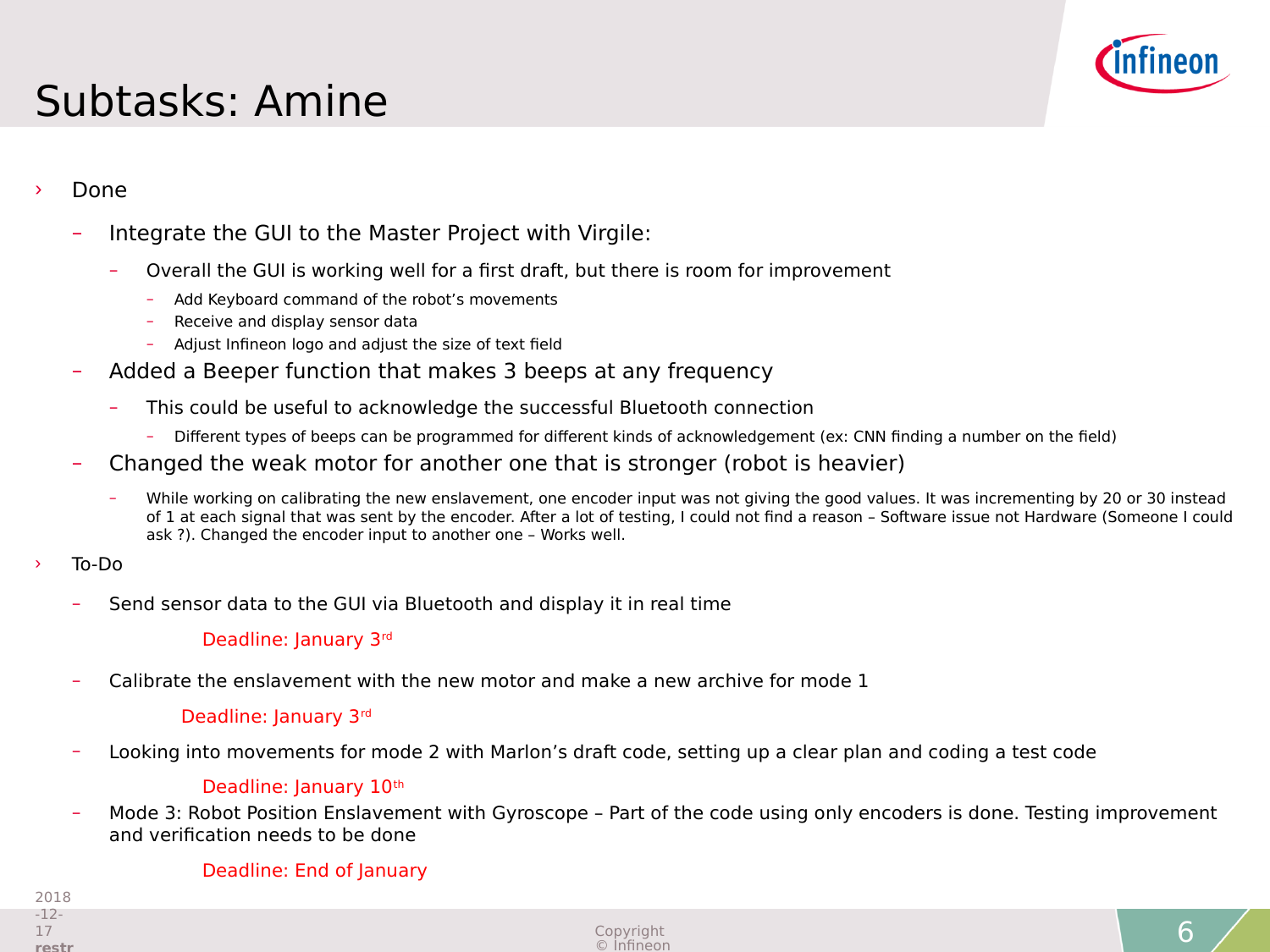

# Subtasks: Amine
Done
Integrate the GUI to the Master Project with Virgile:
Overall the GUI is working well for a first draft, but there is room for improvement
Add Keyboard command of the robot’s movements
Receive and display sensor data
Adjust Infineon logo and adjust the size of text field
Added a Beeper function that makes 3 beeps at any frequency
This could be useful to acknowledge the successful Bluetooth connection
Different types of beeps can be programmed for different kinds of acknowledgement (ex: CNN finding a number on the field)
Changed the weak motor for another one that is stronger (robot is heavier)
While working on calibrating the new enslavement, one encoder input was not giving the good values. It was incrementing by 20 or 30 instead of 1 at each signal that was sent by the encoder. After a lot of testing, I could not find a reason – Software issue not Hardware (Someone I could ask ?). Changed the encoder input to another one – Works well.
To-Do
Send sensor data to the GUI via Bluetooth and display it in real time
				Deadline: January 3rd

Calibrate the enslavement with the new motor and make a new archive for mode 1
	 			Deadline: January 3rd
Looking into movements for mode 2 with Marlon’s draft code, setting up a clear plan and coding a test code
				Deadline: January 10th
Mode 3: Robot Position Enslavement with Gyroscope – Part of the code using only encoders is done. Testing improvement and verification needs to be done
				Deadline: End of January

2018-12-17   restricted
Copyright © Infineon Technologies AG 2018. All rights reserved.
6